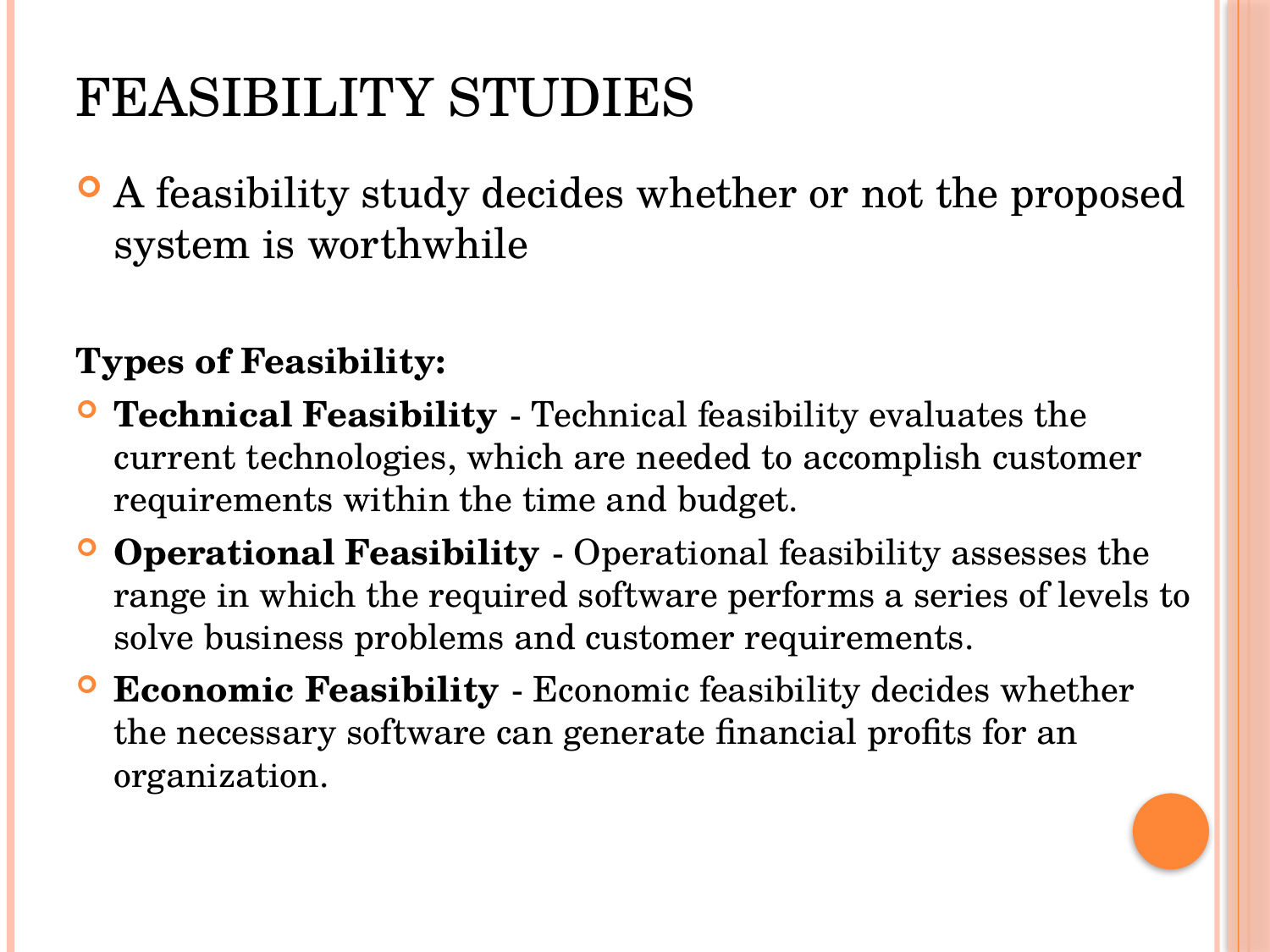

# Feasibility studies
A feasibility study decides whether or not the proposed system is worthwhile

Types of Feasibility:
Technical Feasibility - Technical feasibility evaluates the current technologies, which are needed to accomplish customer requirements within the time and budget.
Operational Feasibility - Operational feasibility assesses the range in which the required software performs a series of levels to solve business problems and customer requirements.
Economic Feasibility - Economic feasibility decides whether the necessary software can generate financial profits for an organization.